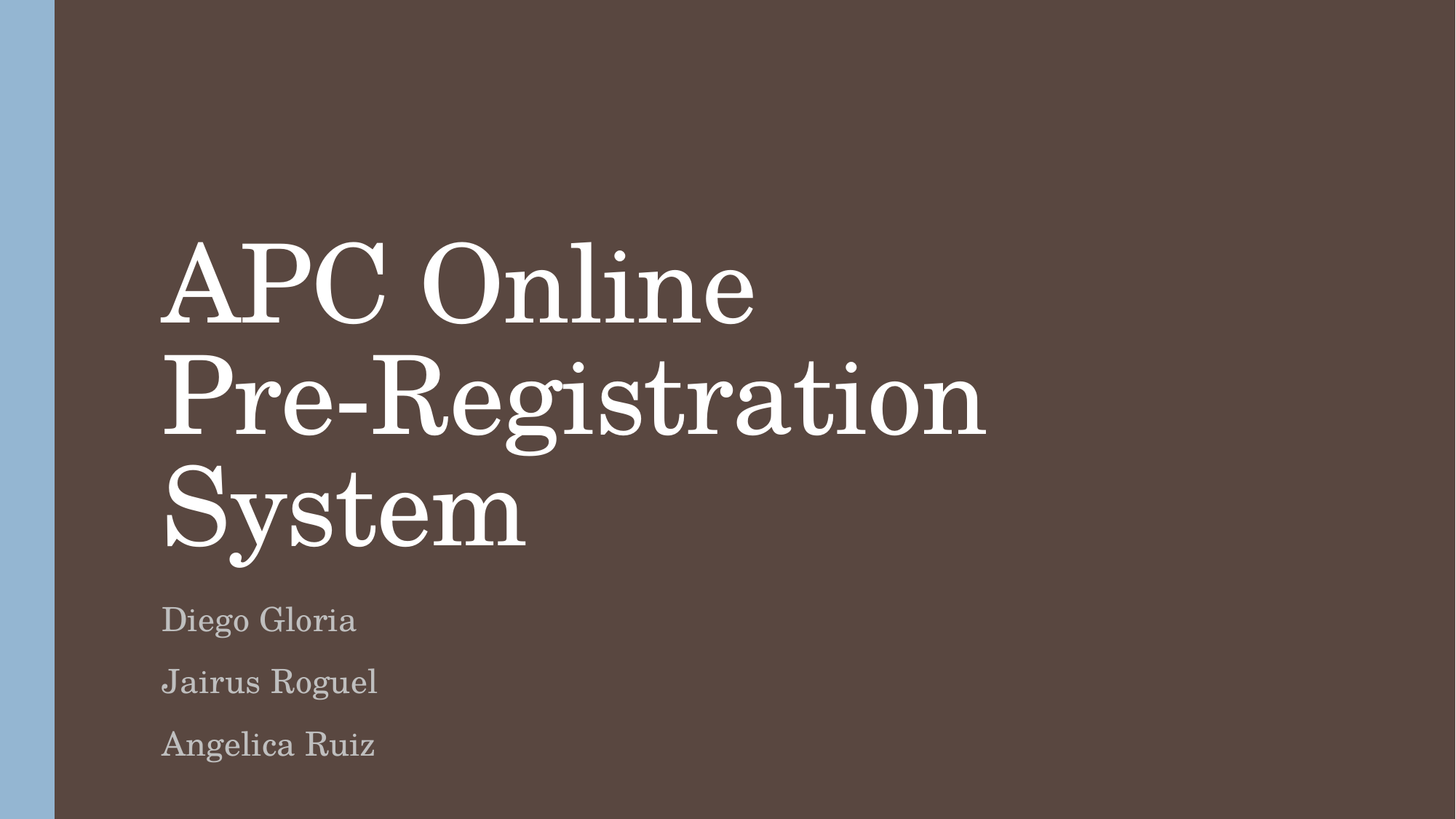

# APC Online Pre-Registration System
Diego Gloria
Jairus Roguel
Angelica Ruiz